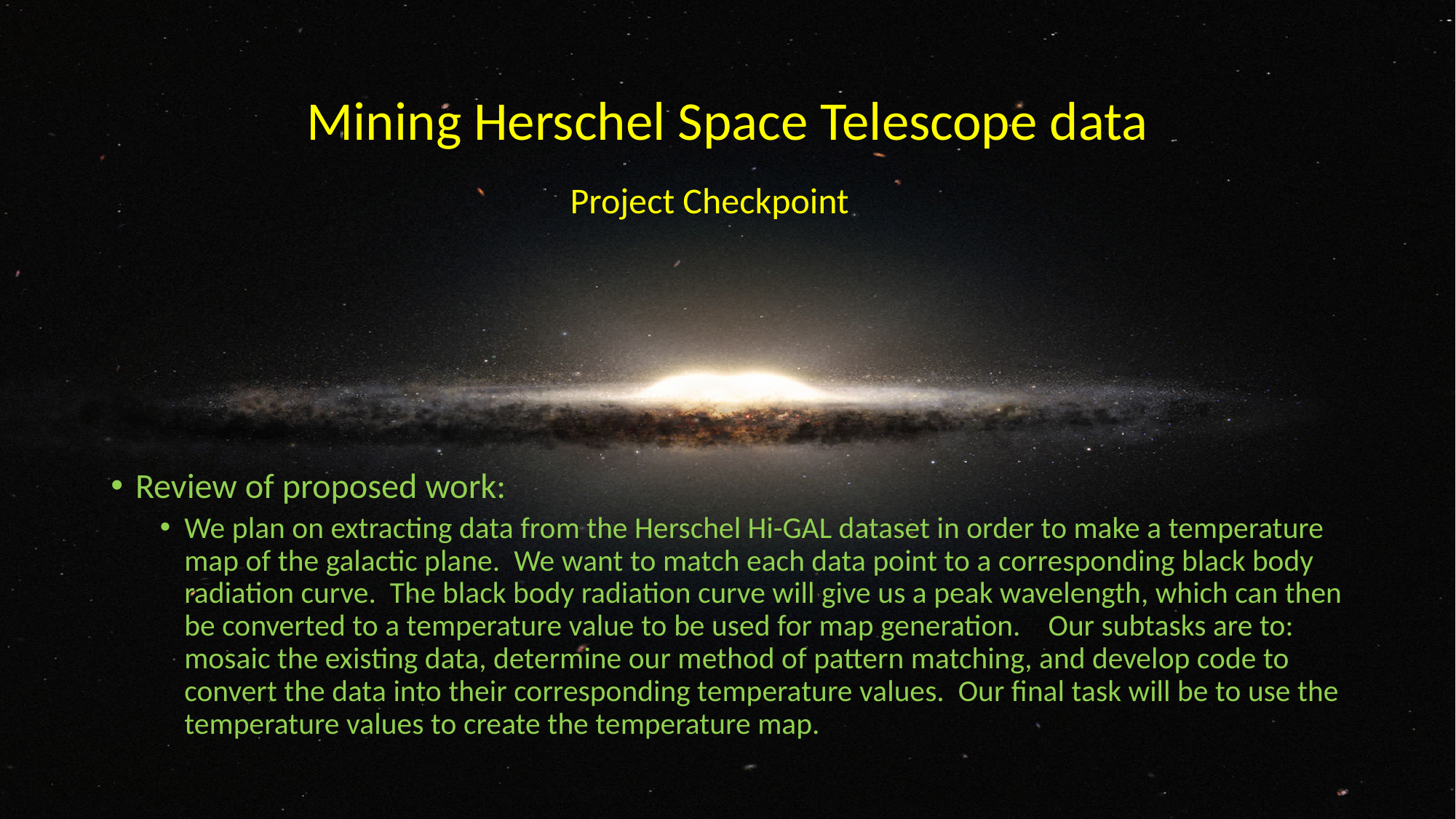

# Mining Herschel Space Telescope data
Project Checkpoint
Review of proposed work:
We plan on extracting data from the Herschel Hi-GAL dataset in order to make a temperature map of the galactic plane.  We want to match each data point to a corresponding black body radiation curve.  The black body radiation curve will give us a peak wavelength, which can then be converted to a temperature value to be used for map generation.    Our subtasks are to: mosaic the existing data, determine our method of pattern matching, and develop code to convert the data into their corresponding temperature values.  Our final task will be to use the temperature values to create the temperature map.